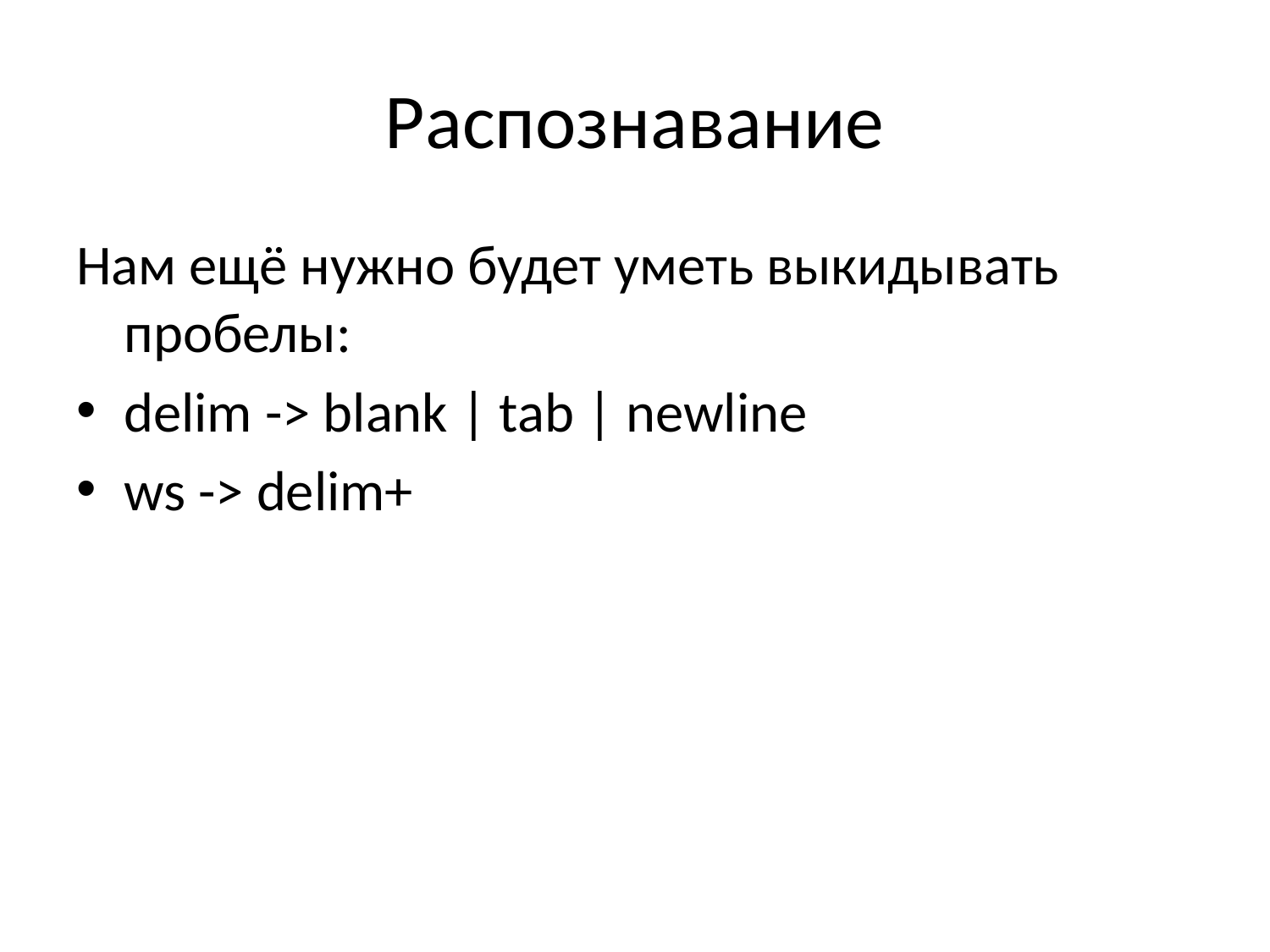

# Распознавание
Нам ещё нужно будет уметь выкидывать пробелы:
delim -> blank | tab | newline
ws -> delim+